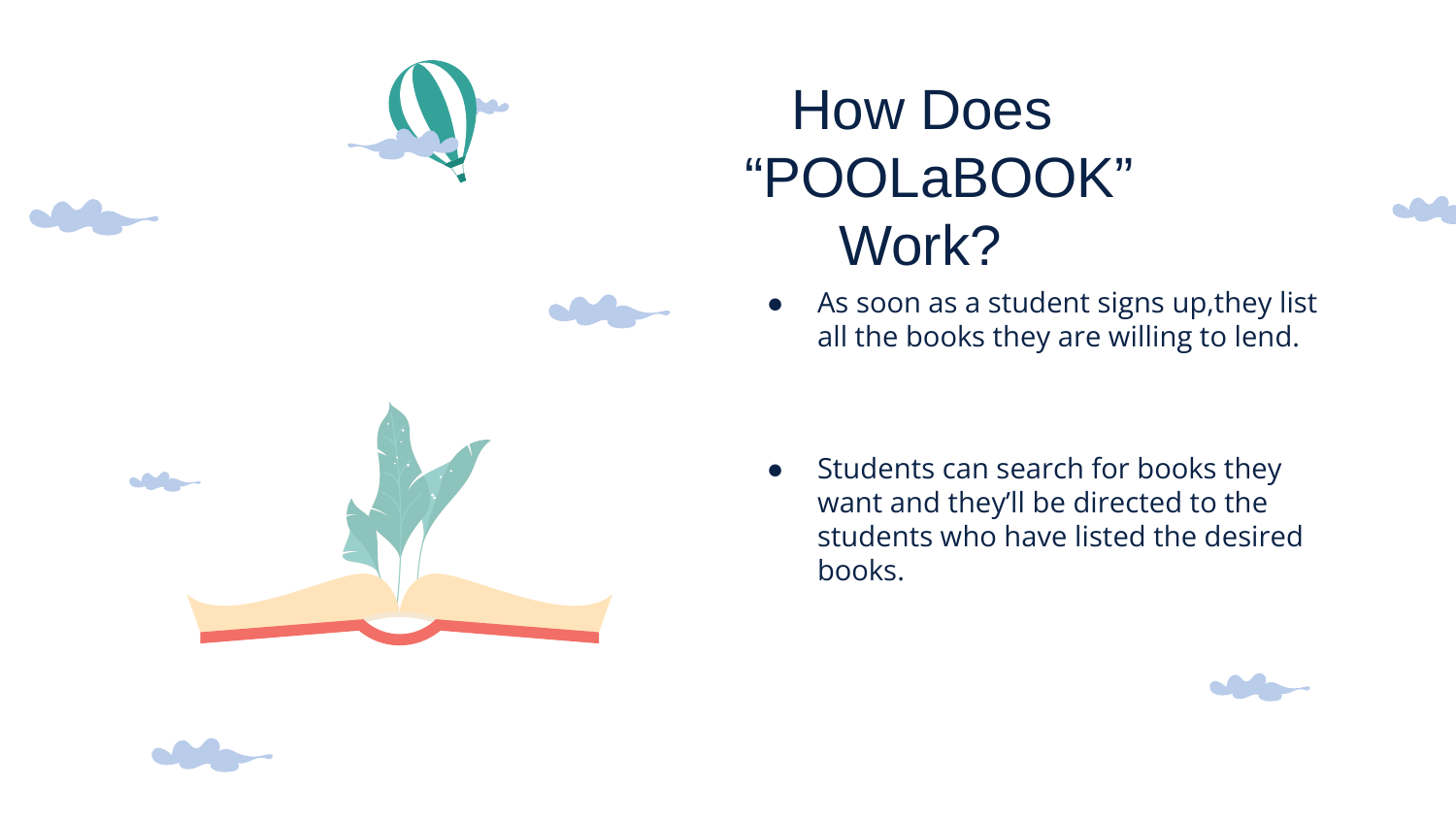

# How Does “POOLaBOOK”
      Work?
As soon as a student signs up,they list all the books they are willing to lend.

Students can search for books they want and they’ll be directed to the students who have listed the desired books.